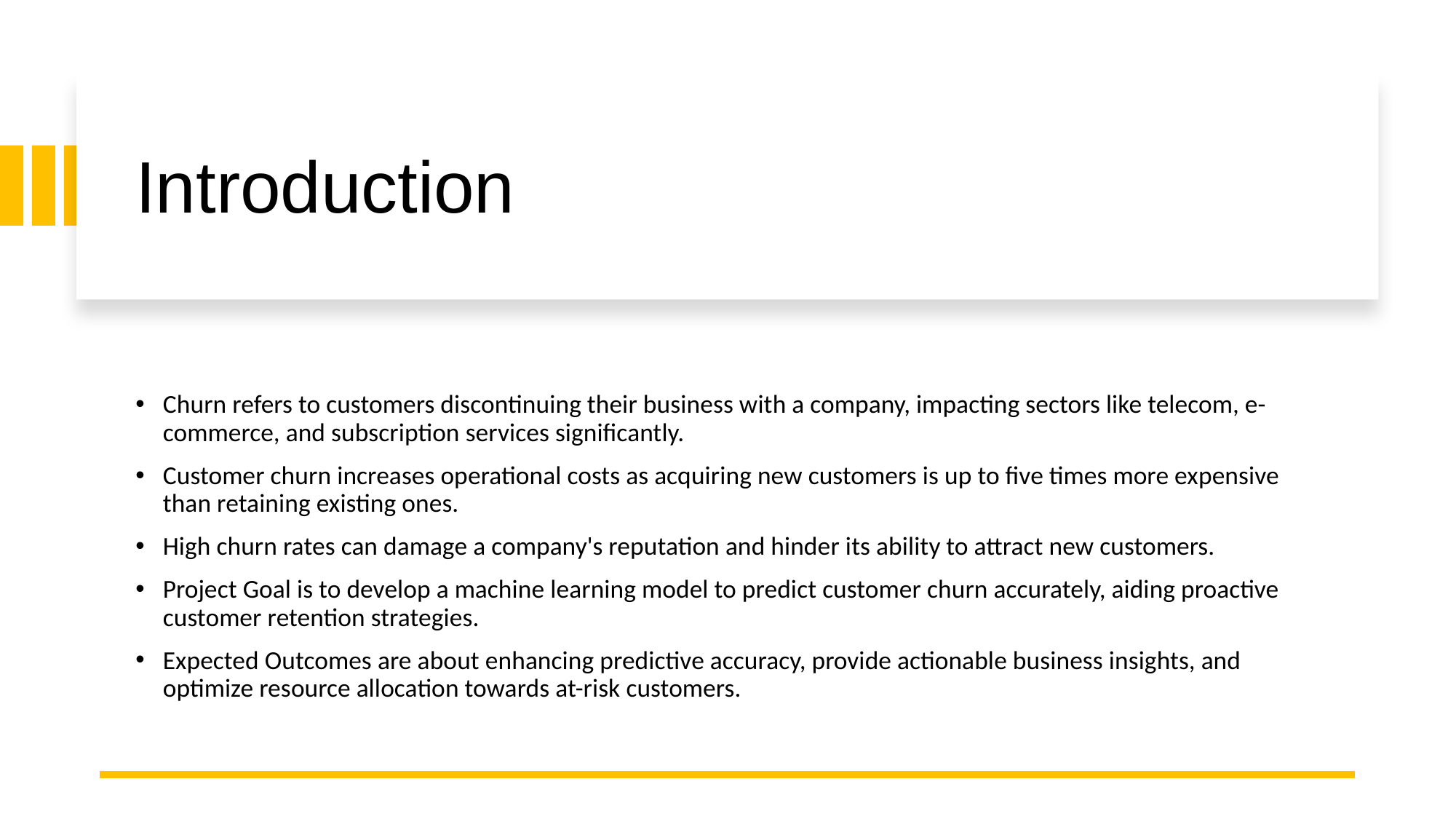

# Introduction

Churn refers to customers discontinuing their business with a company, impacting sectors like telecom, e-commerce, and subscription services significantly.
Customer churn increases operational costs as acquiring new customers is up to five times more expensive than retaining existing ones.
High churn rates can damage a company's reputation and hinder its ability to attract new customers.
Project Goal is to develop a machine learning model to predict customer churn accurately, aiding proactive customer retention strategies.
Expected Outcomes are about enhancing predictive accuracy, provide actionable business insights, and optimize resource allocation towards at-risk customers.